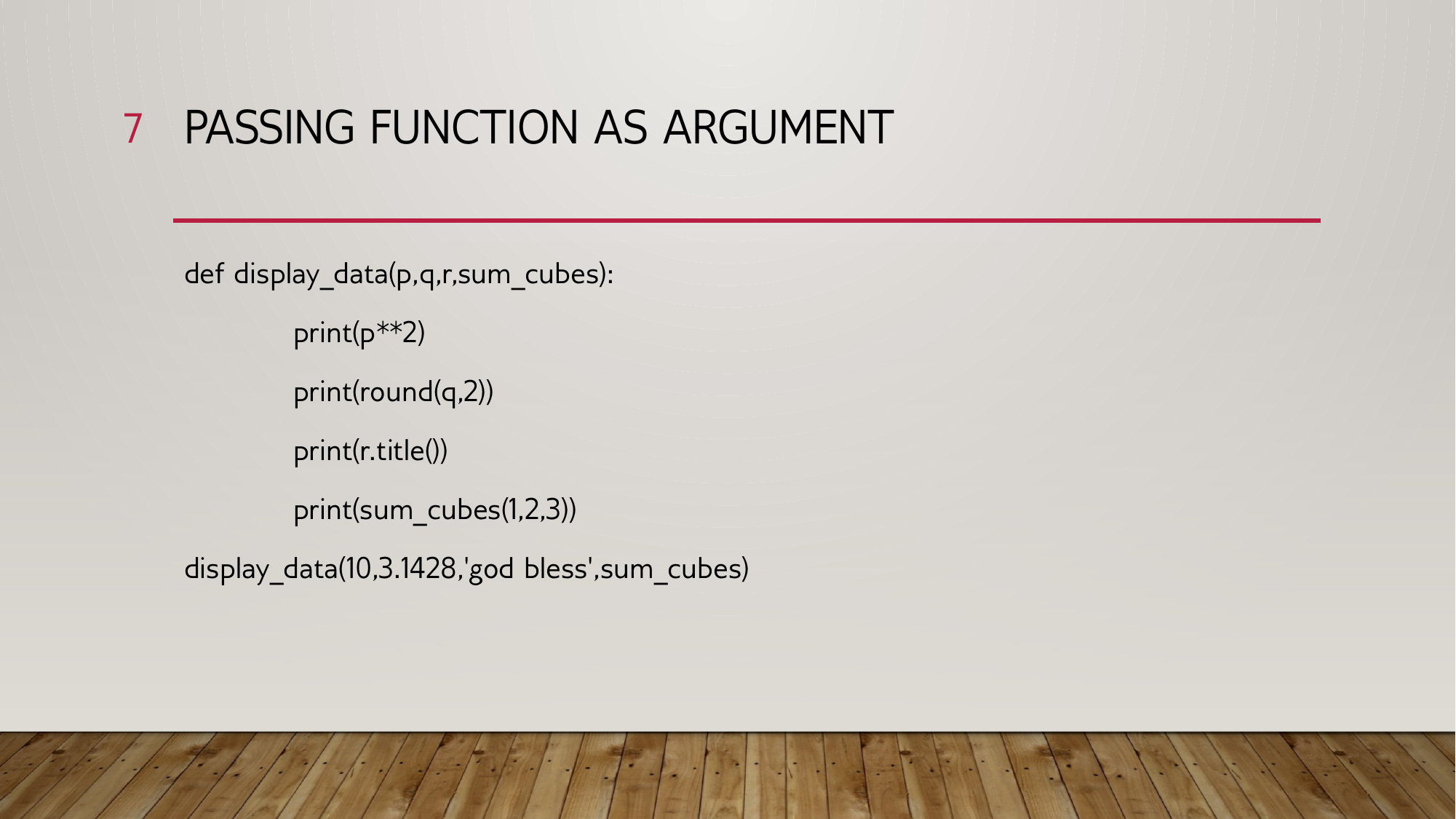

7
# Passing function as argument
def display_data(p,q,r,sum_cubes):
	print(p**2)
	print(round(q,2))
	print(r.title())
	print(sum_cubes(1,2,3))
display_data(10,3.1428,'god bless',sum_cubes)